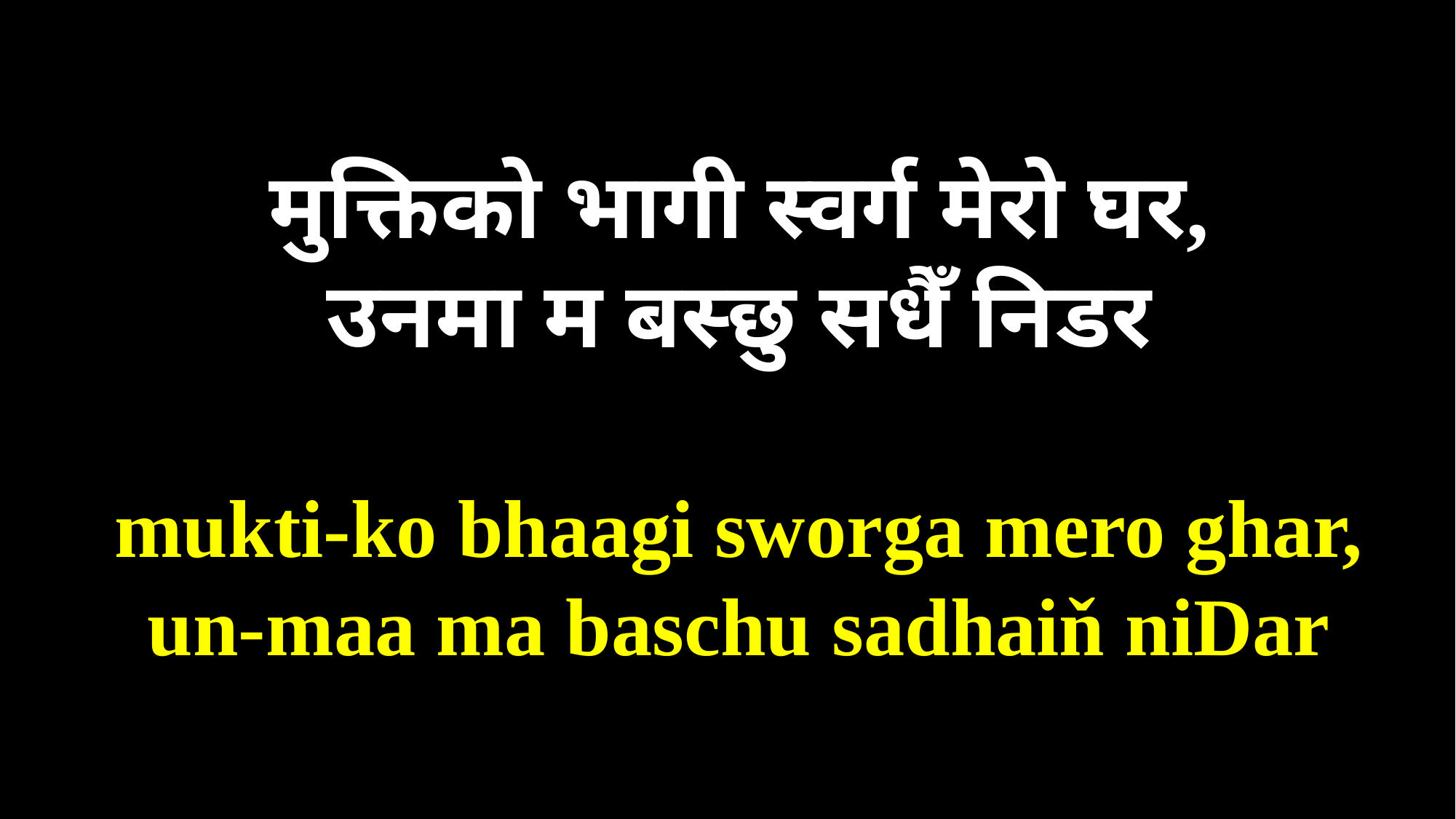

मुक्तिको भागी स्वर्ग मेरो घर,
उनमा म बस्छु सधैँ निडर

mukti-ko bhaagi sworga mero ghar,
un-maa ma baschu sadhaiň niDar